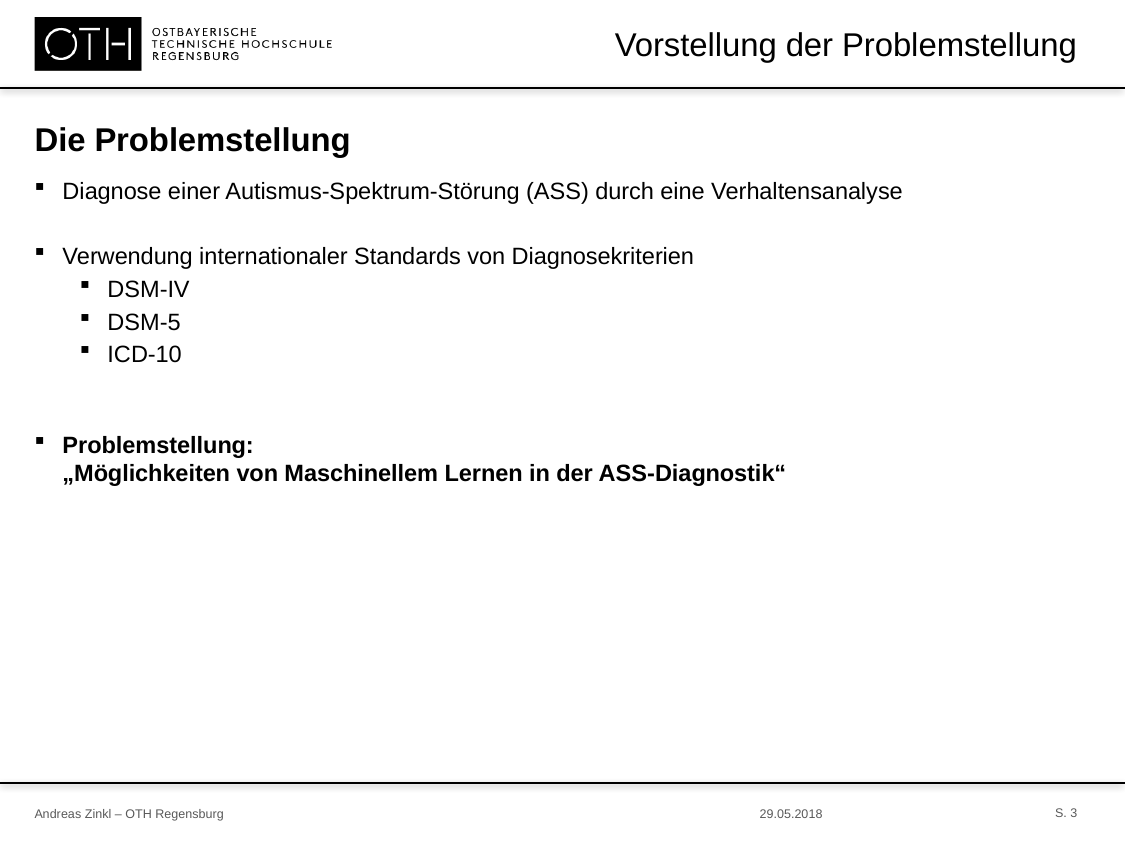

# Vorstellung der Problemstellung
Die Problemstellung
Diagnose einer Autismus-Spektrum-Störung (ASS) durch eine Verhaltensanalyse

Verwendung internationaler Standards von Diagnosekriterien
DSM-IV
DSM-5
ICD-10

Problemstellung:
„Möglichkeiten von Maschinellem Lernen in der ASS-Diagnostik“
S. 3
Andreas Zinkl – OTH Regensburg
29.05.2018